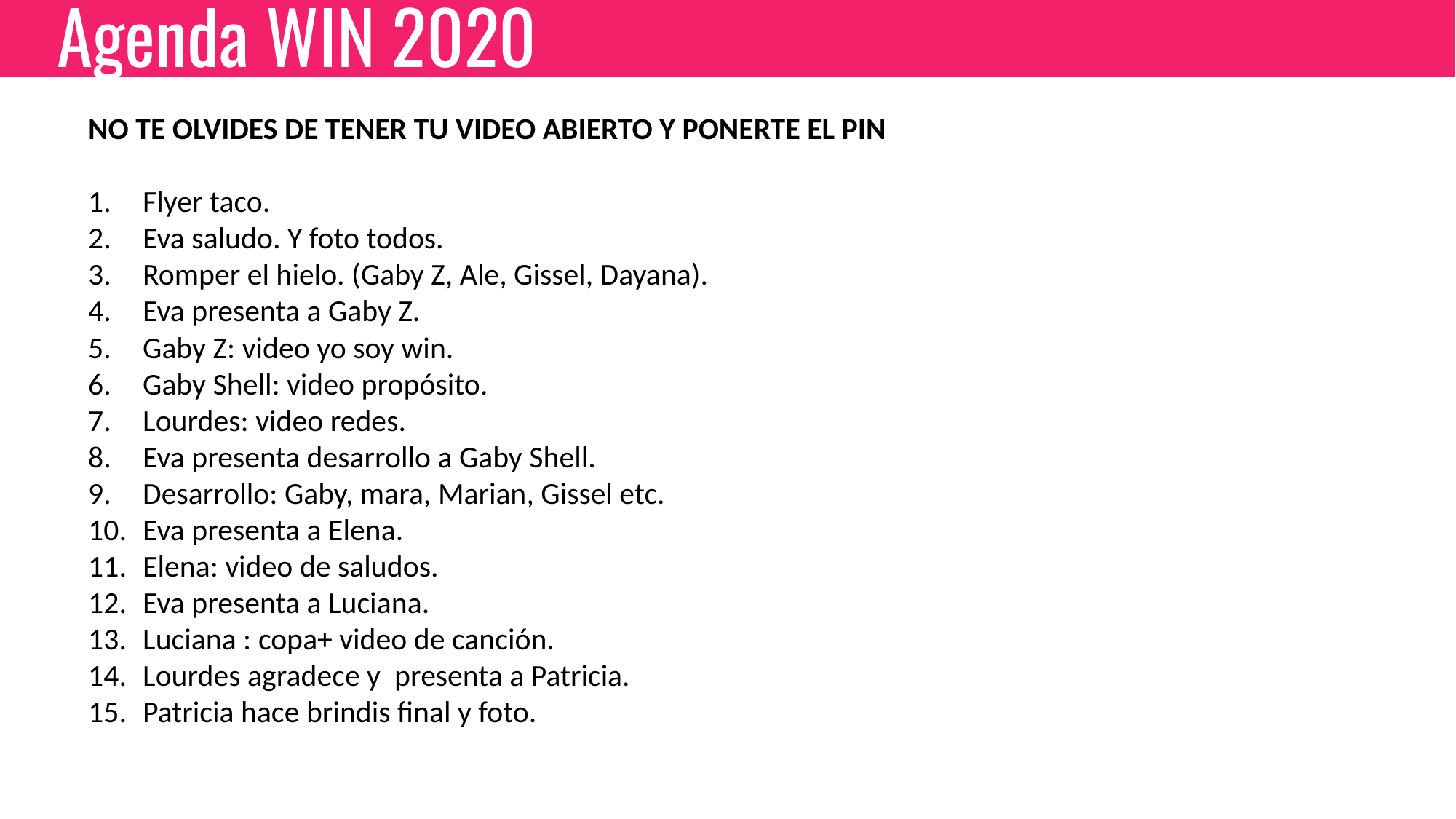

Agenda WIN 2020
NO TE OLVIDES DE TENER TU VIDEO ABIERTO Y PONERTE EL PIN

Flyer taco.
Eva saludo. Y foto todos.
Romper el hielo. (Gaby Z, Ale, Gissel, Dayana).
Eva presenta a Gaby Z.
Gaby Z: video yo soy win.
Gaby Shell: video propósito.
Lourdes: video redes.
Eva presenta desarrollo a Gaby Shell.
Desarrollo: Gaby, mara, Marian, Gissel etc.
Eva presenta a Elena.
Elena: video de saludos.
Eva presenta a Luciana.
Luciana : copa+ video de canción.
Lourdes agradece y  presenta a Patricia.
Patricia hace brindis final y foto.